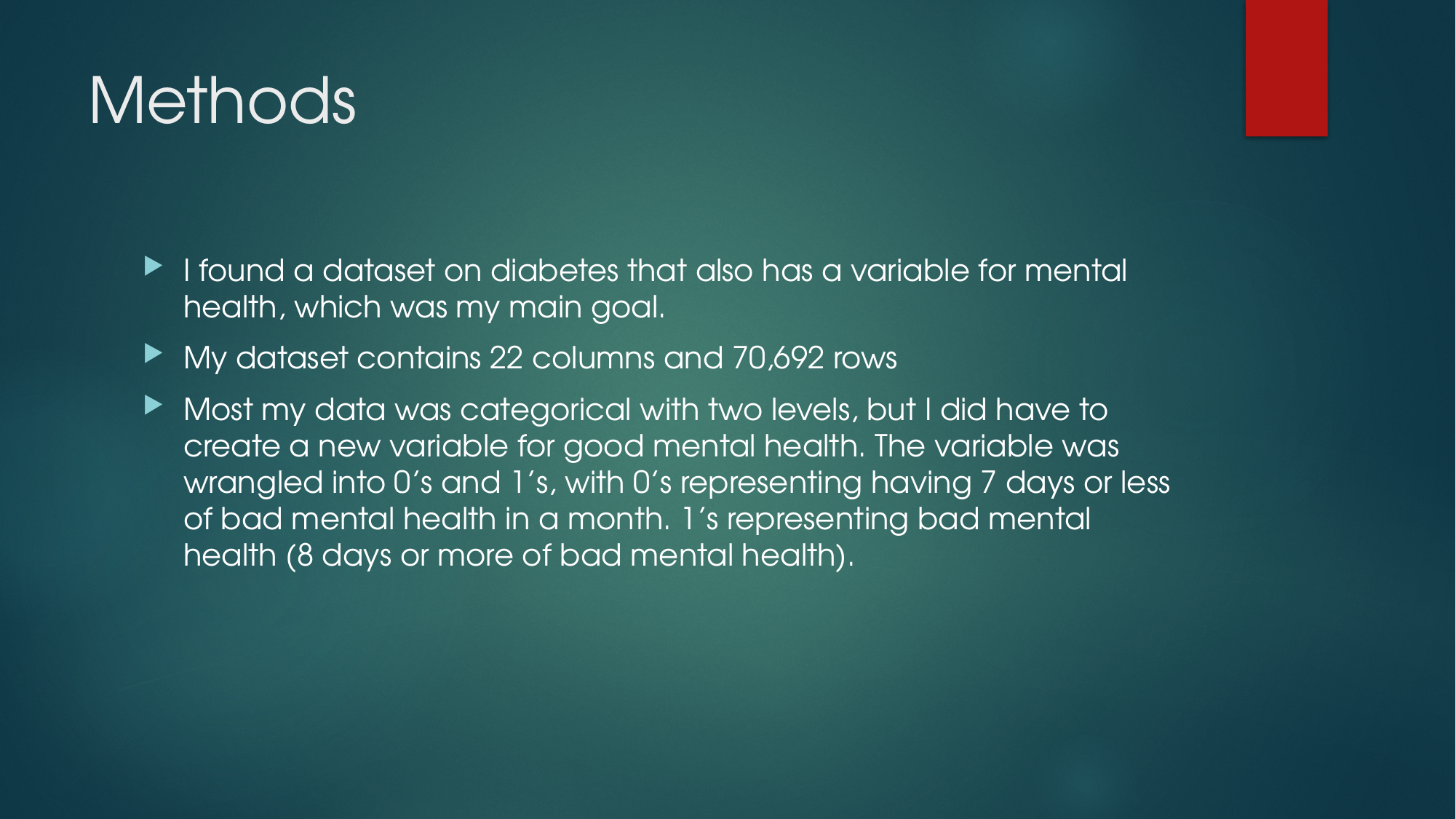

# Methods
I found a dataset on diabetes that also has a variable for mental health, which was my main goal.
My dataset contains 22 columns and 70,692 rows
Most my data was categorical with two levels, but I did have to create a new variable for good mental health. The variable was wrangled into 0’s and 1’s, with 0’s representing having 7 days or less of bad mental health in a month. 1’s representing bad mental health (8 days or more of bad mental health).